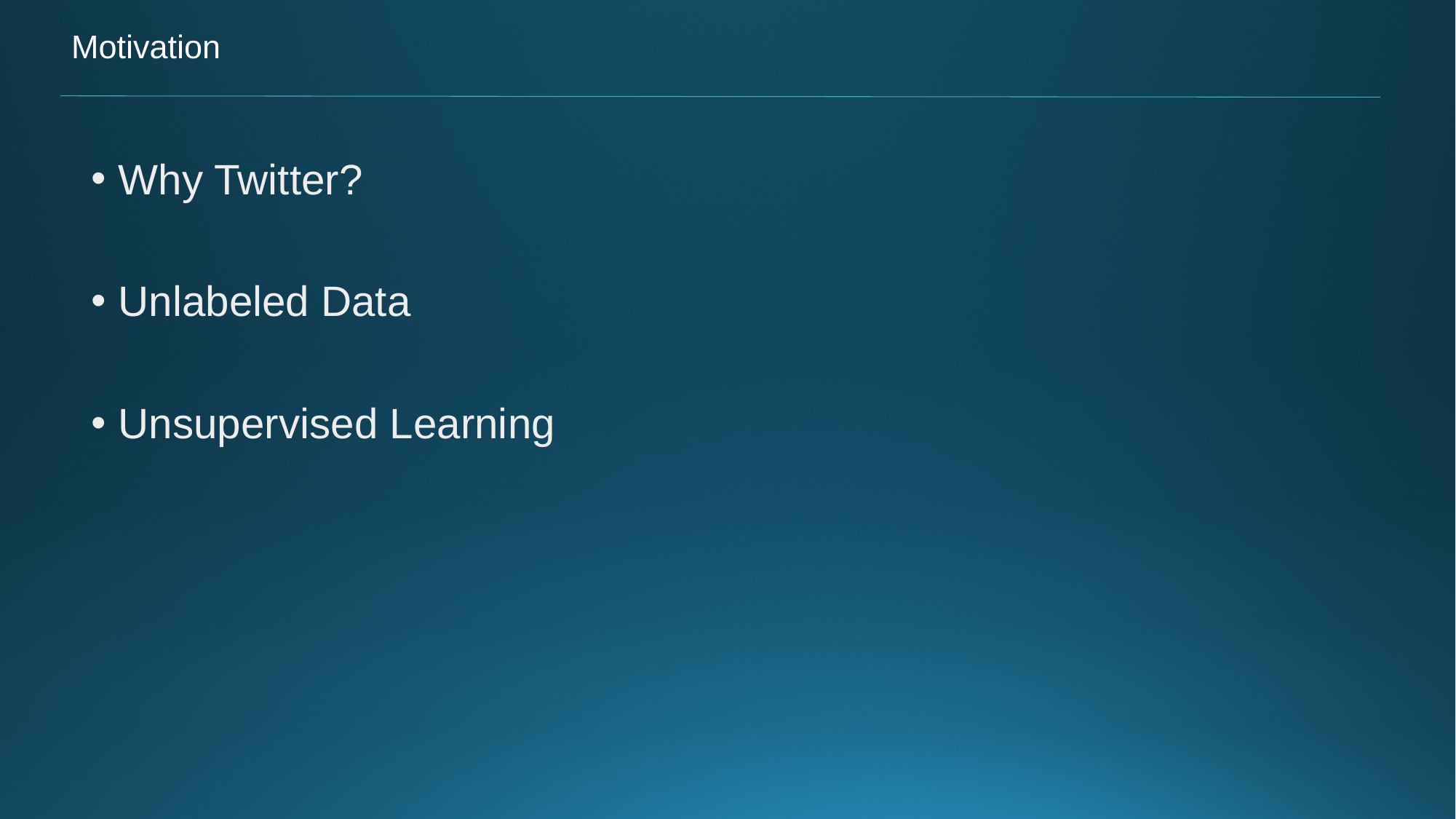

# Motivation
Why Twitter?

Unlabeled Data

Unsupervised Learning